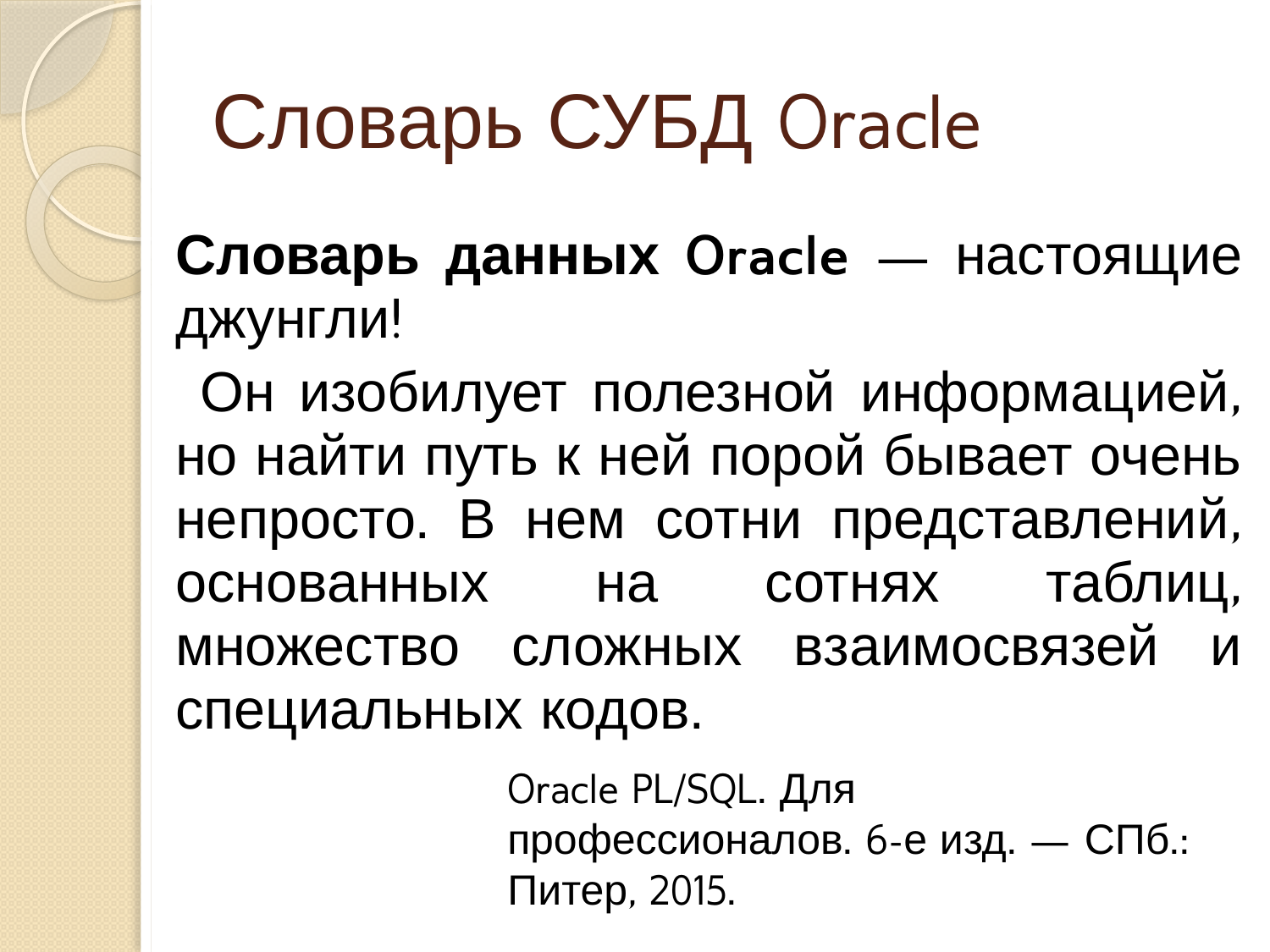

# Словарь СУБД Oracle
Словарь данных Oracle — настоящие джунгли!
 Он изобилует полезной информацией, но найти путь к ней порой бывает очень непросто. В нем сотни представлений, основанных на сотнях таблиц, множество сложных взаимосвязей и специальных кодов.
Oracle PL/SQL. Для профессионалов. 6-е изд. — СПб.: Питер, 2015.